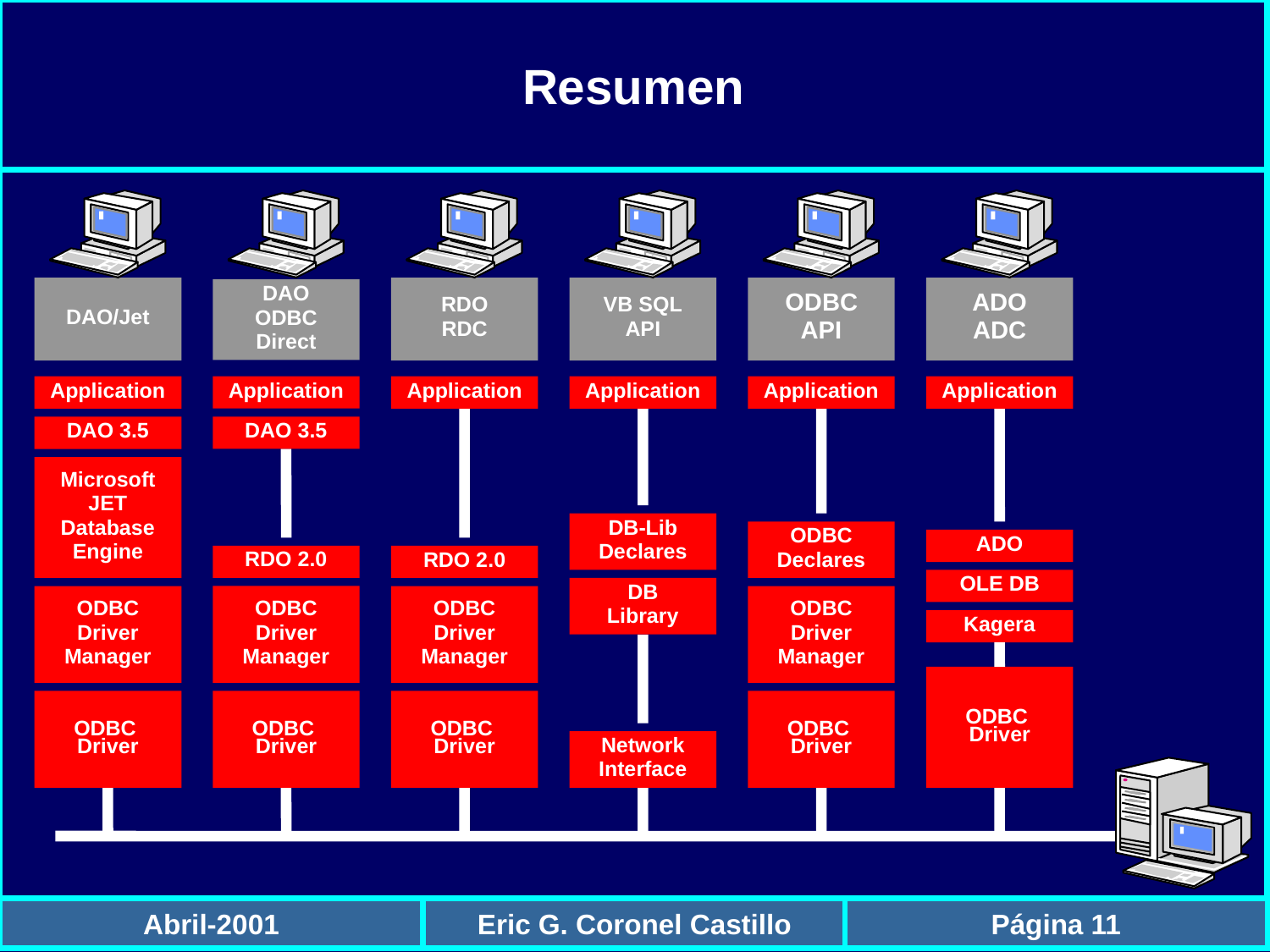

Resumen

Abril-2001
Eric G. Coronel Castillo
Página 11

DAO/Jet
Application
DAO 3.5
Microsoft
JET
Database
Engine
ODBC
Driver
Manager
ODBC
Driver

DAO
ODBC
Direct
Application
DAO 3.5

RDO 2.0
ODBC
Driver
Manager
ODBC
Driver

RDO
RDC
Application

RDO 2.0
ODBC
Driver
Manager
ODBC
Driver

VB SQL
API
Application

DB-Lib
Declares
DB
Library

Network
Interface

ODBC
API
Application

ODBC
Declares
ODBC
Driver
Manager
ODBC
Driver

ADO
ADC
Application

ADO
OLE DB
Kagera

ODBC
Driver